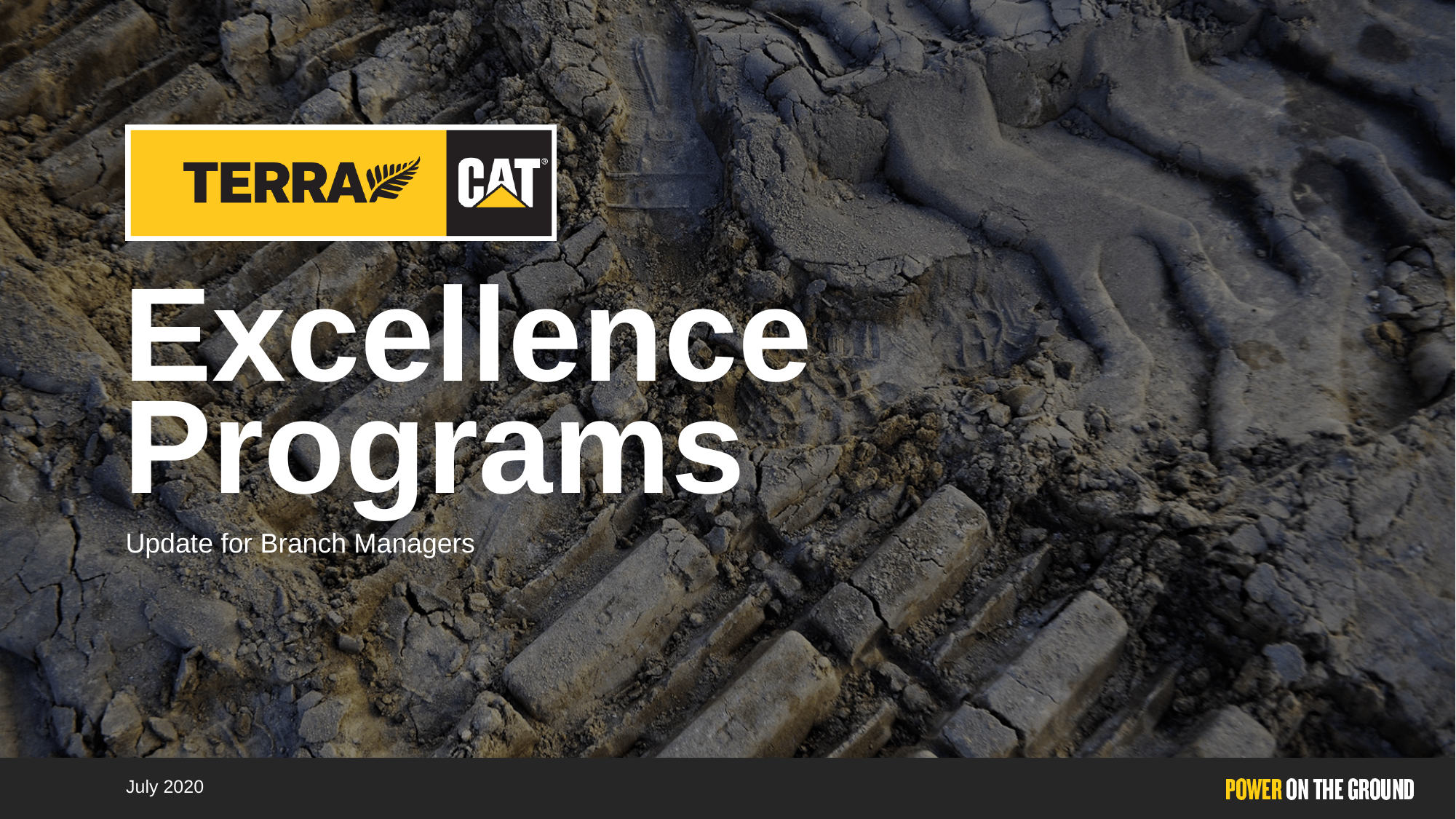

Excellence Programs
Update for Branch Managers
July 2020